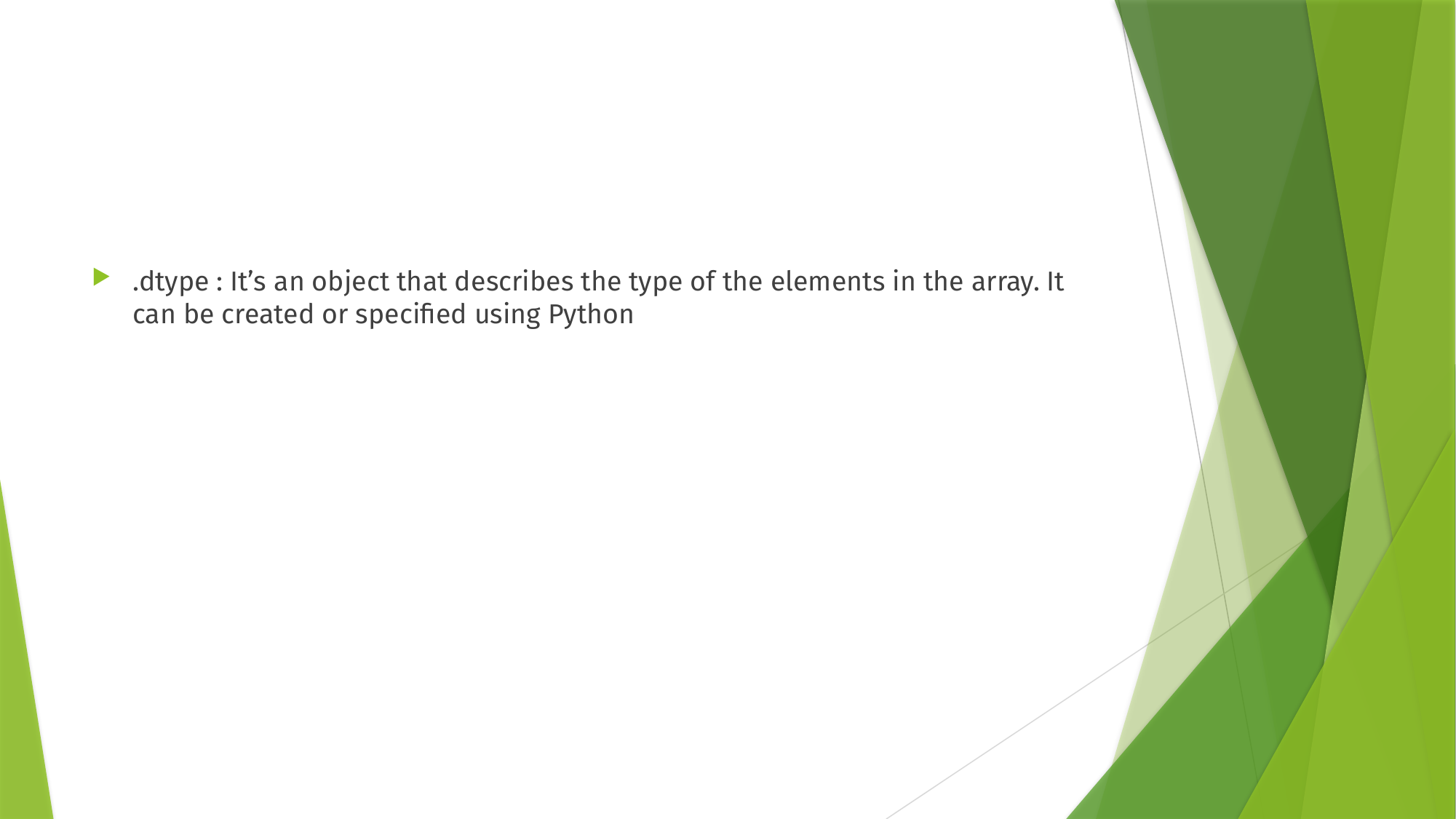

#
.dtype : It’s an object that describes the type of the elements in the array. It can be created or specified using Python